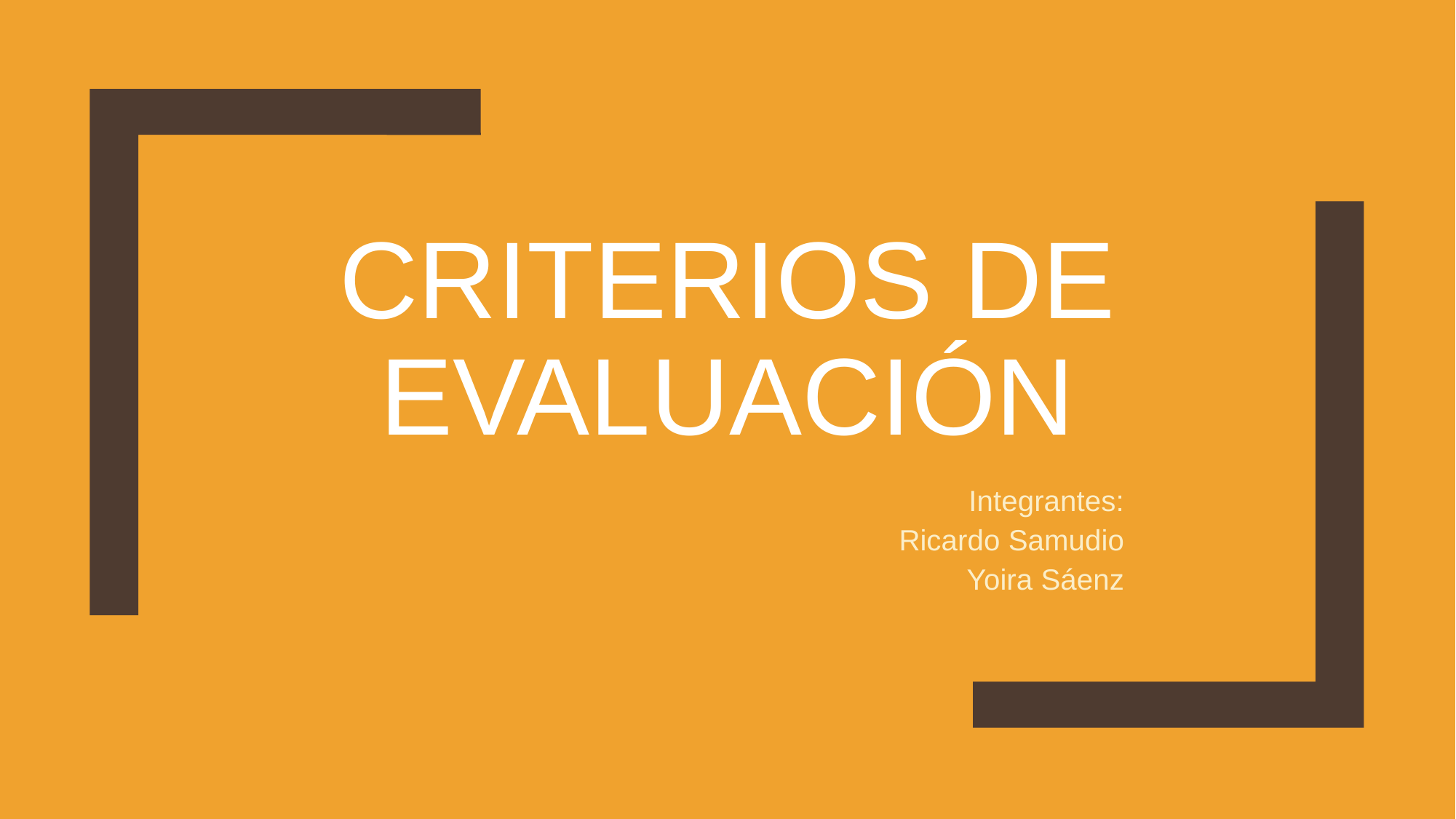

# Criterios de evaluación
Integrantes:
Ricardo Samudio
Yoira Sáenz